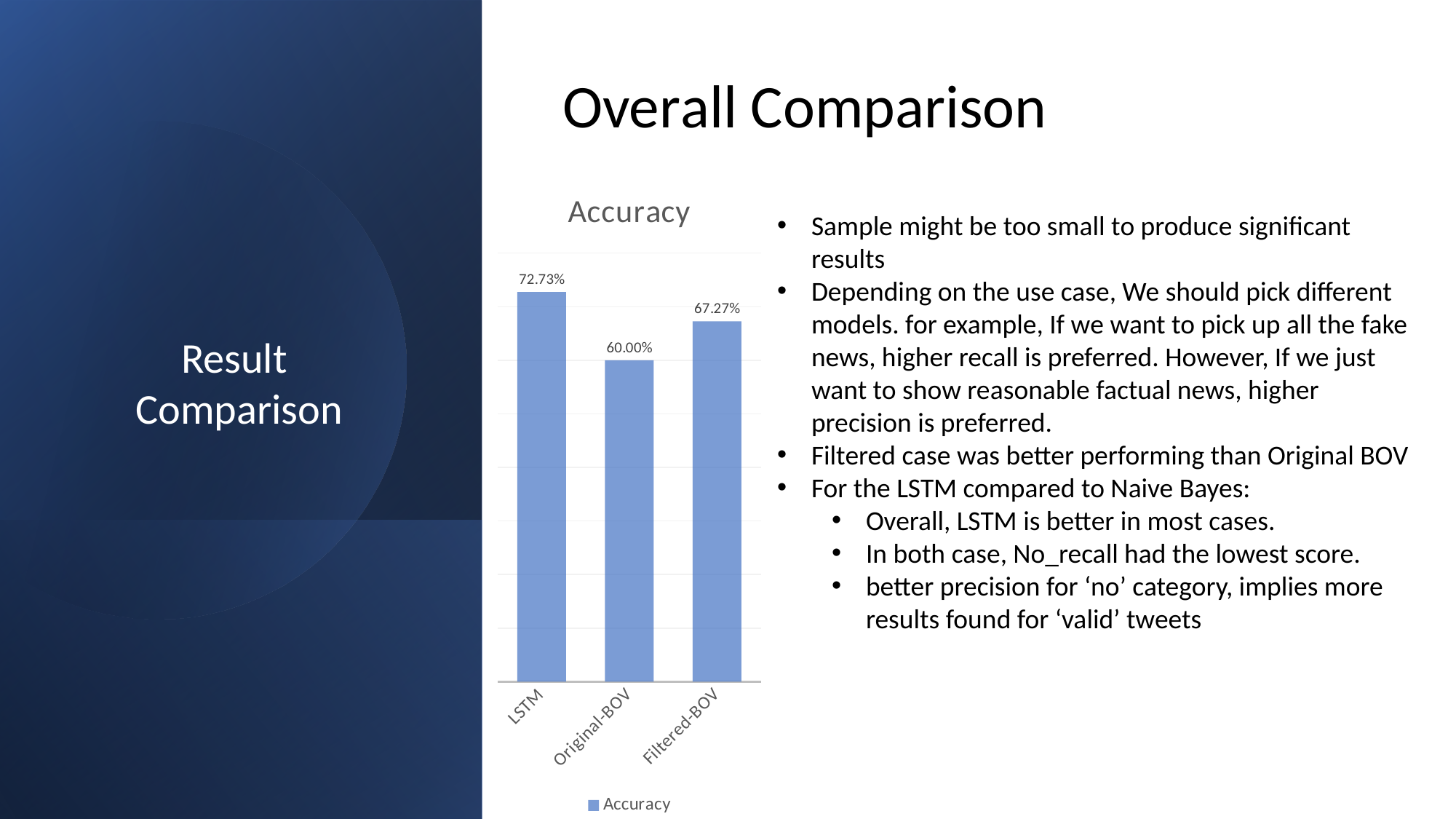

# Overall Comparison

### Chart:

| Category | Accuracy |
|---|---|
| LSTM | 0.7273 |
| Original-BOV | 0.6 |
| Filtered-BOV | 0.6727 |
Sample might be too small to produce significant results
Depending on the use case, We should pick different models. for example, If we want to pick up all the fake news, higher recall is preferred. However, If we just want to show reasonable factual news, higher precision is preferred.
Filtered case was better performing than Original BOV
For the LSTM compared to Naive Bayes:
Overall, LSTM is better in most cases.
In both case, No_recall had the lowest score.
better precision for ‘no’ category, implies more results found for ‘valid’ tweets

Result
Comparison